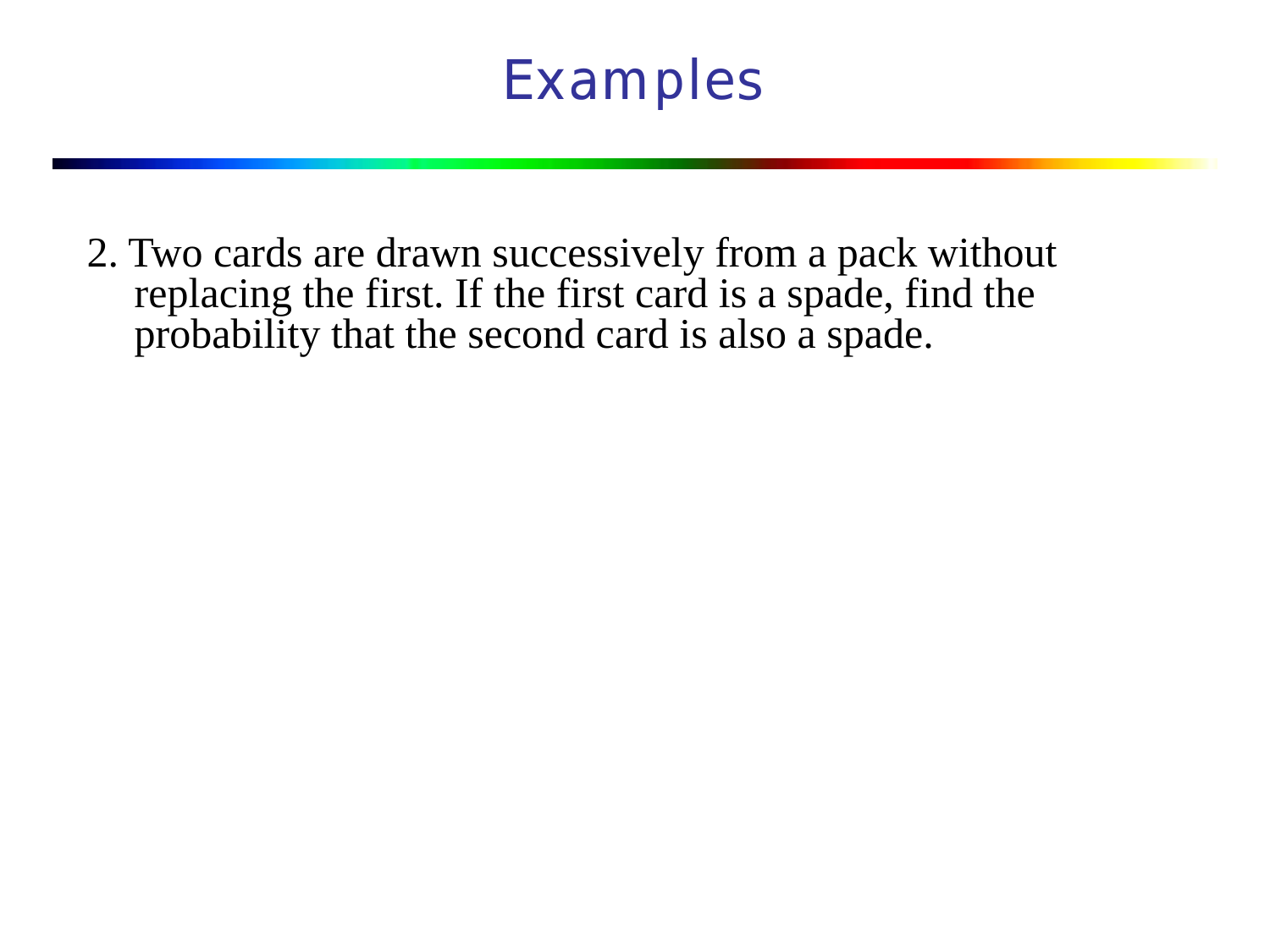

# Examples
2. Two cards are drawn successively from a pack without replacing the first. If the first card is a spade, find the probability that the second card is also a spade.